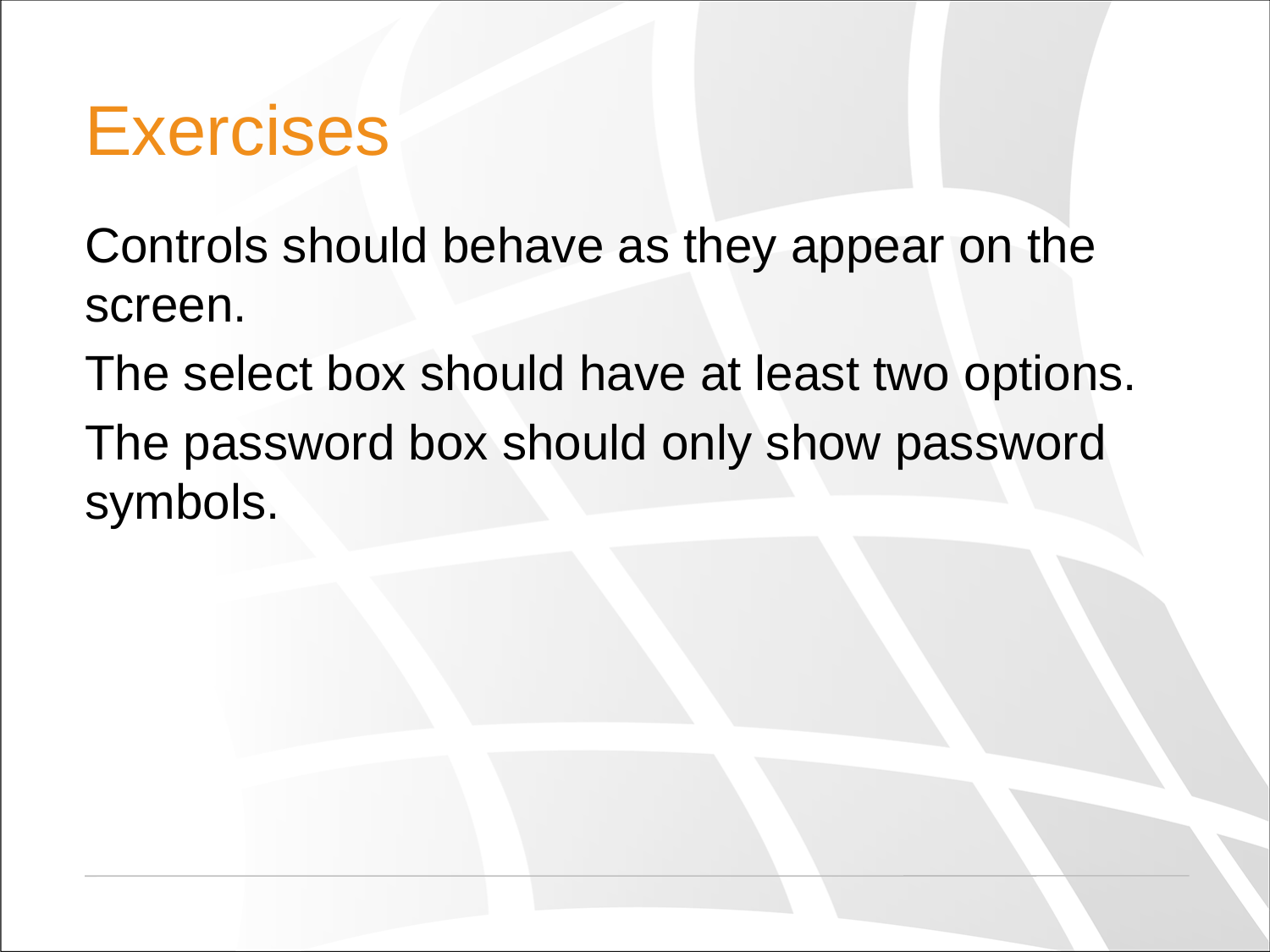

# Exercises
Controls should behave as they appear on the screen.
The select box should have at least two options.
The password box should only show password symbols.